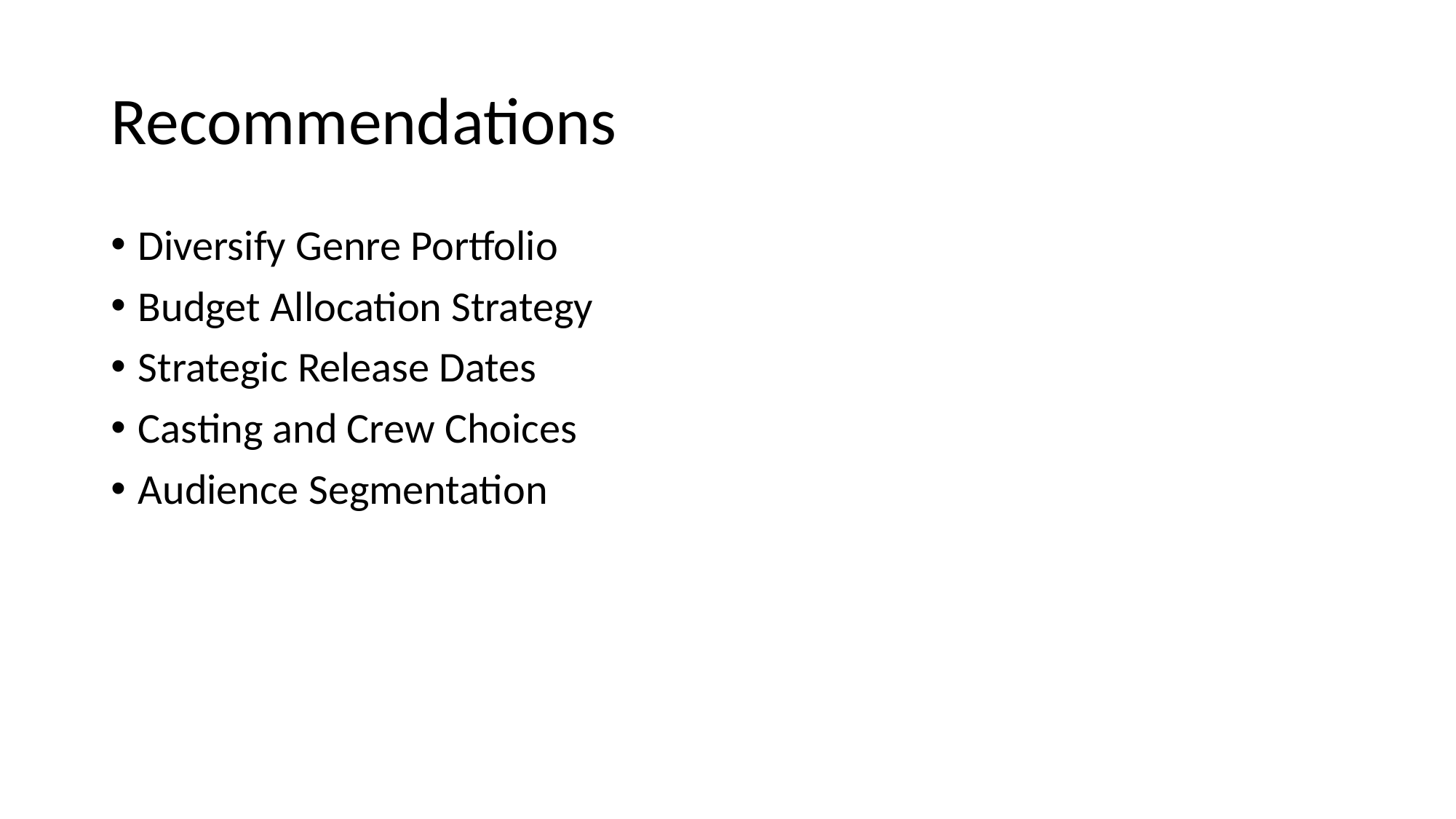

# Recommendations
Diversify Genre Portfolio
Budget Allocation Strategy
Strategic Release Dates
Casting and Crew Choices
Audience Segmentation